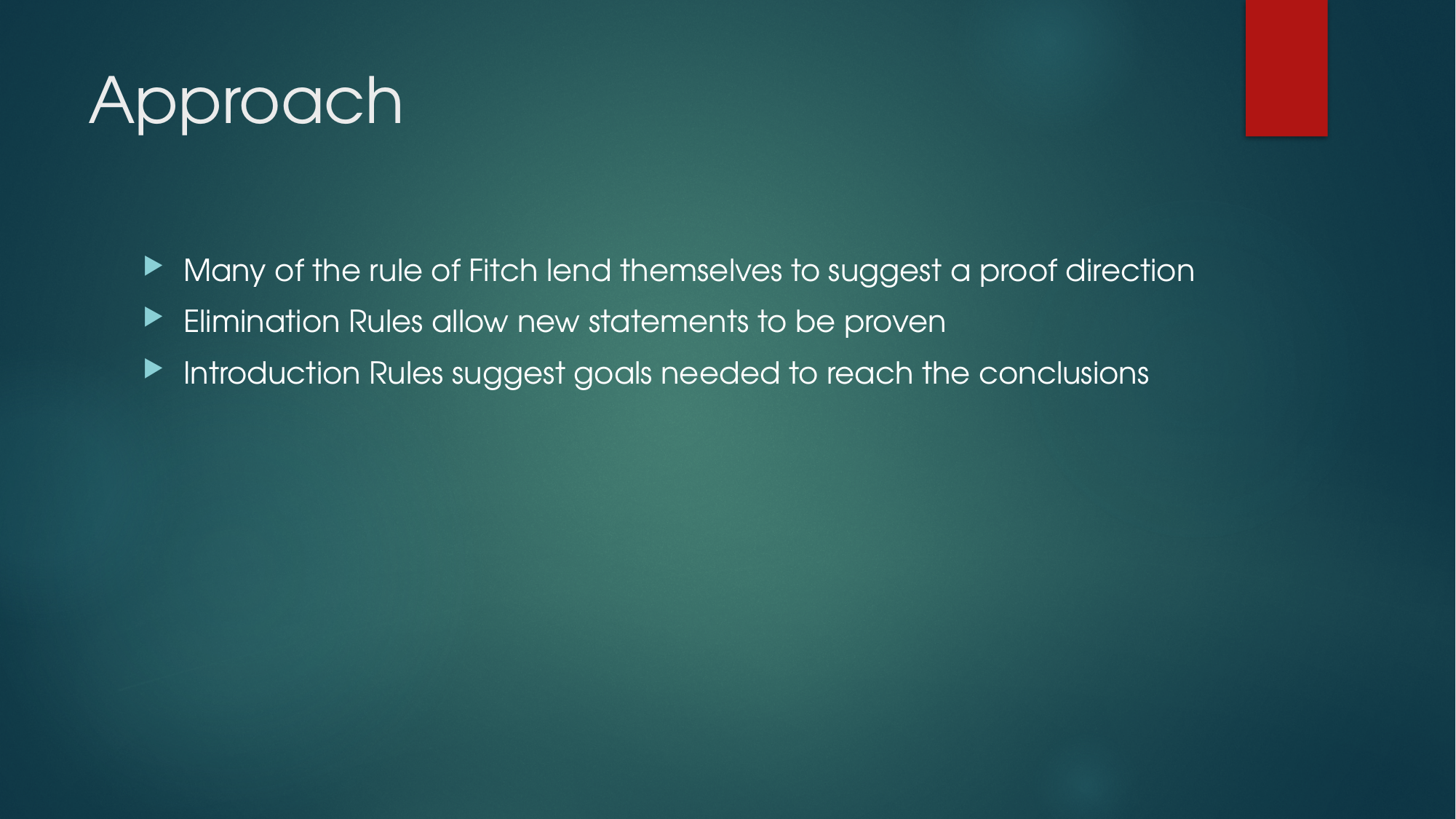

# Approach
Many of the rule of Fitch lend themselves to suggest a proof direction
Elimination Rules allow new statements to be proven
Introduction Rules suggest goals needed to reach the conclusions